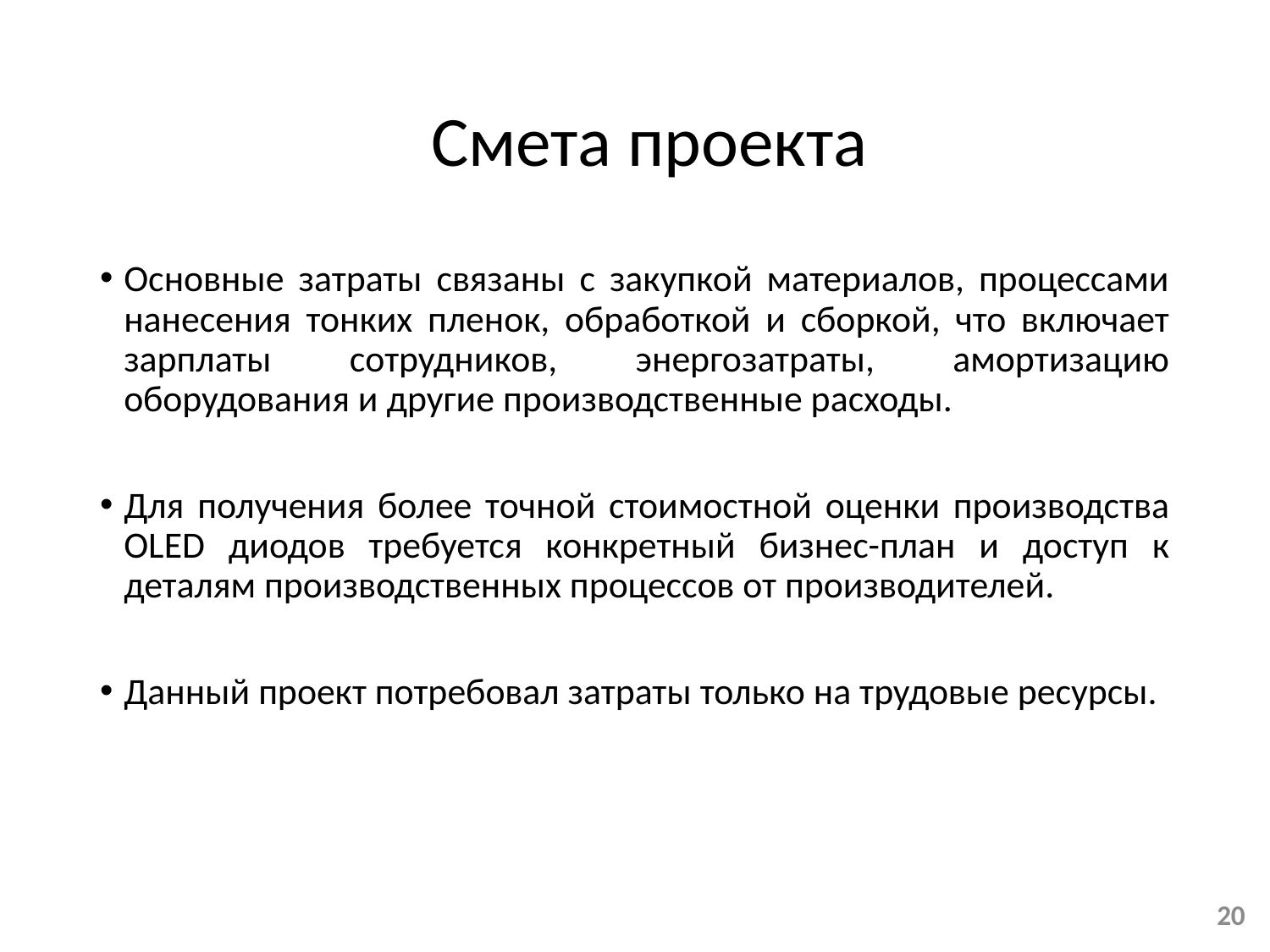

# Смета проекта
Основные затраты связаны с закупкой материалов, процессами нанесения тонких пленок, обработкой и сборкой, что включает зарплаты сотрудников, энергозатраты, амортизацию оборудования и другие производственные расходы.

Для получения более точной стоимостной оценки производства OLED диодов требуется конкретный бизнес-план и доступ к деталям производственных процессов от производителей.

Данный проект потребовал затраты только на трудовые ресурсы.

20